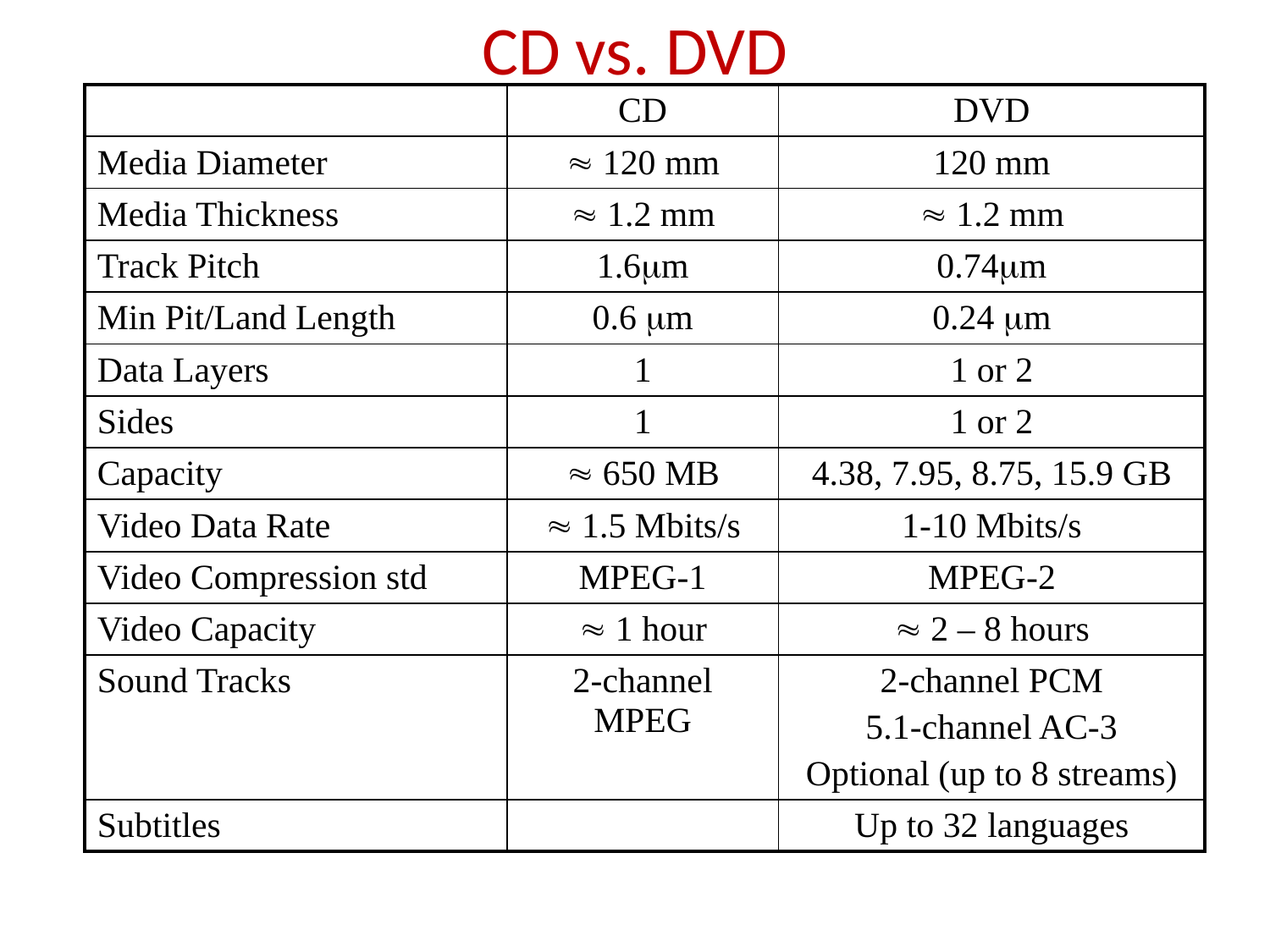

# CD vs. DVD
|  | CD | DVD |
| --- | --- | --- |
| Media Diameter | ≈ 120 mm | 120 mm |
| Media Thickness | ≈ 1.2 mm | ≈ 1.2 mm |
| Track Pitch | 1.6μm | 0.74μm |
| Min Pit/Land Length | 0.6 μm | 0.24 μm |
| Data Layers | 1 | 1 or 2 |
| Sides | 1 | 1 or 2 |
| Capacity | ≈ 650 MB | 4.38, 7.95, 8.75, 15.9 GB |
| Video Data Rate | ≈ 1.5 Mbits/s | 1-10 Mbits/s |
| Video Compression std | MPEG-1 | MPEG-2 |
| Video Capacity | ≈ 1 hour | ≈ 2 – 8 hours |
| Sound Tracks | 2-channel MPEG | 2-channel PCM 5.1-channel AC-3 Optional (up to 8 streams) |
| Subtitles |  | Up to 32 languages |